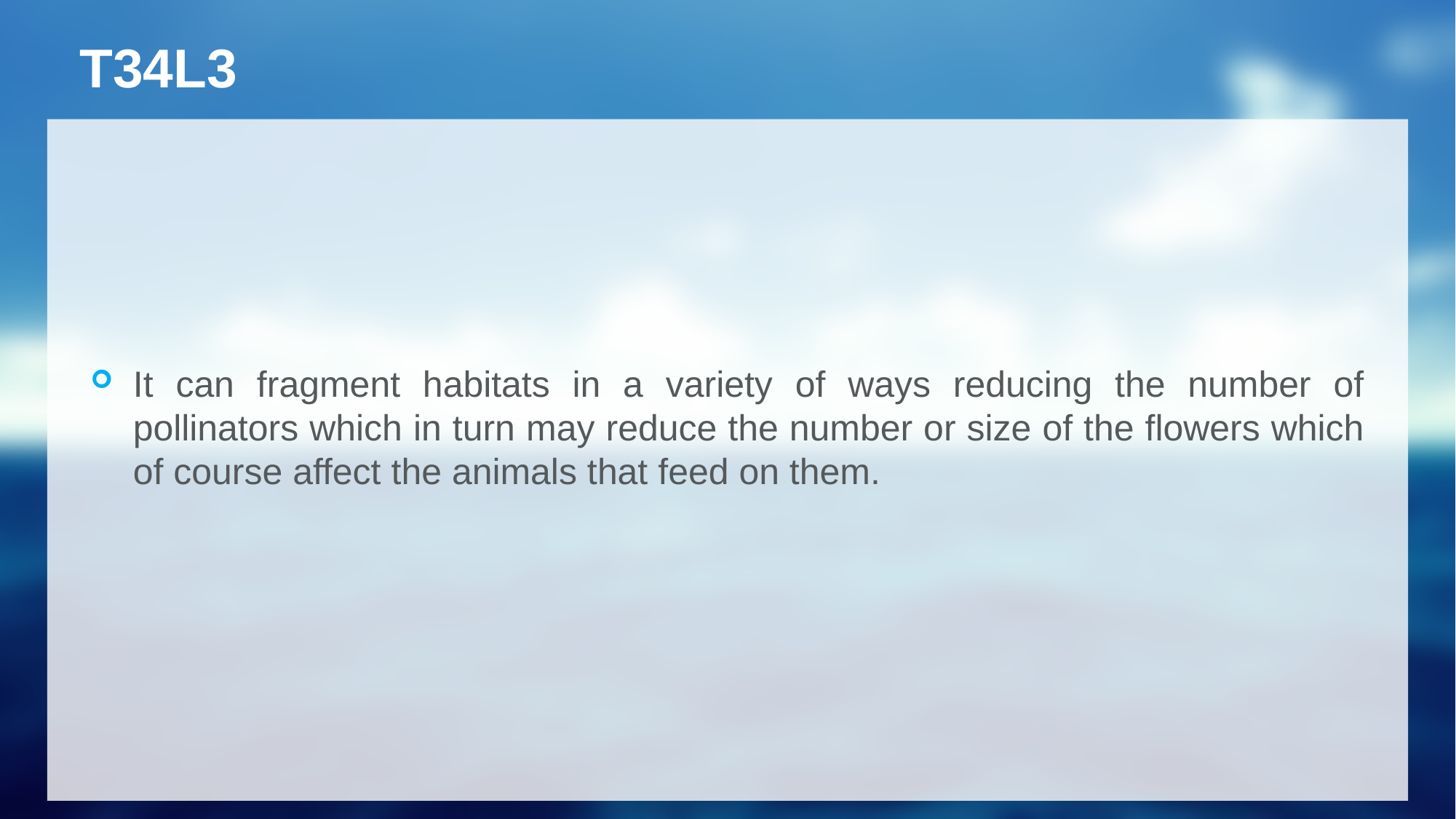

# T34L3
It can fragment habitats in a variety of ways reducing the number of pollinators which in turn may reduce the number or size of the flowers which of course affect the animals that feed on them.